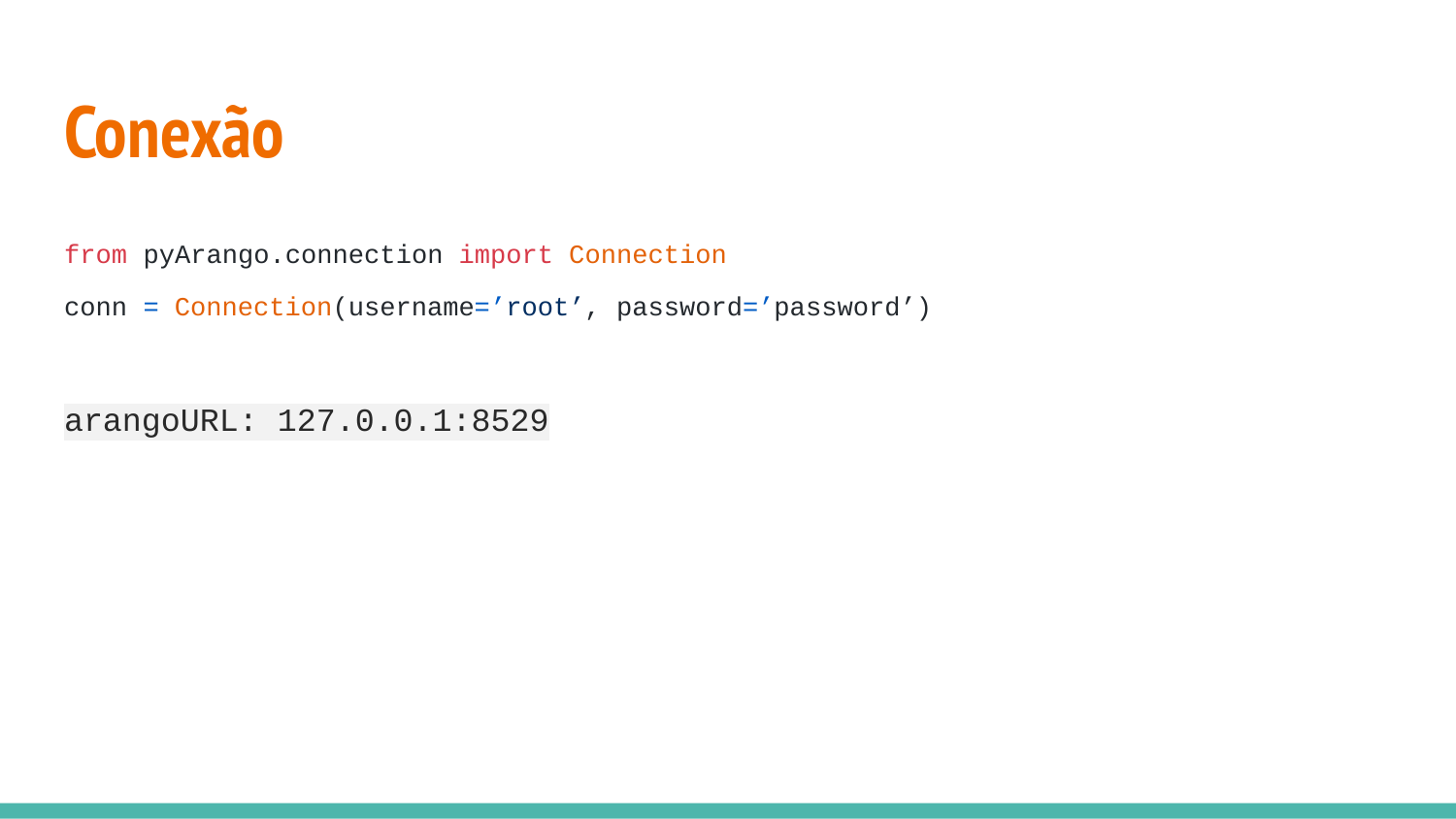

# Conexão
from pyArango.connection import Connection
conn = Connection(username=’root’, password=’password’)

arangoURL: 127.0.0.1:8529